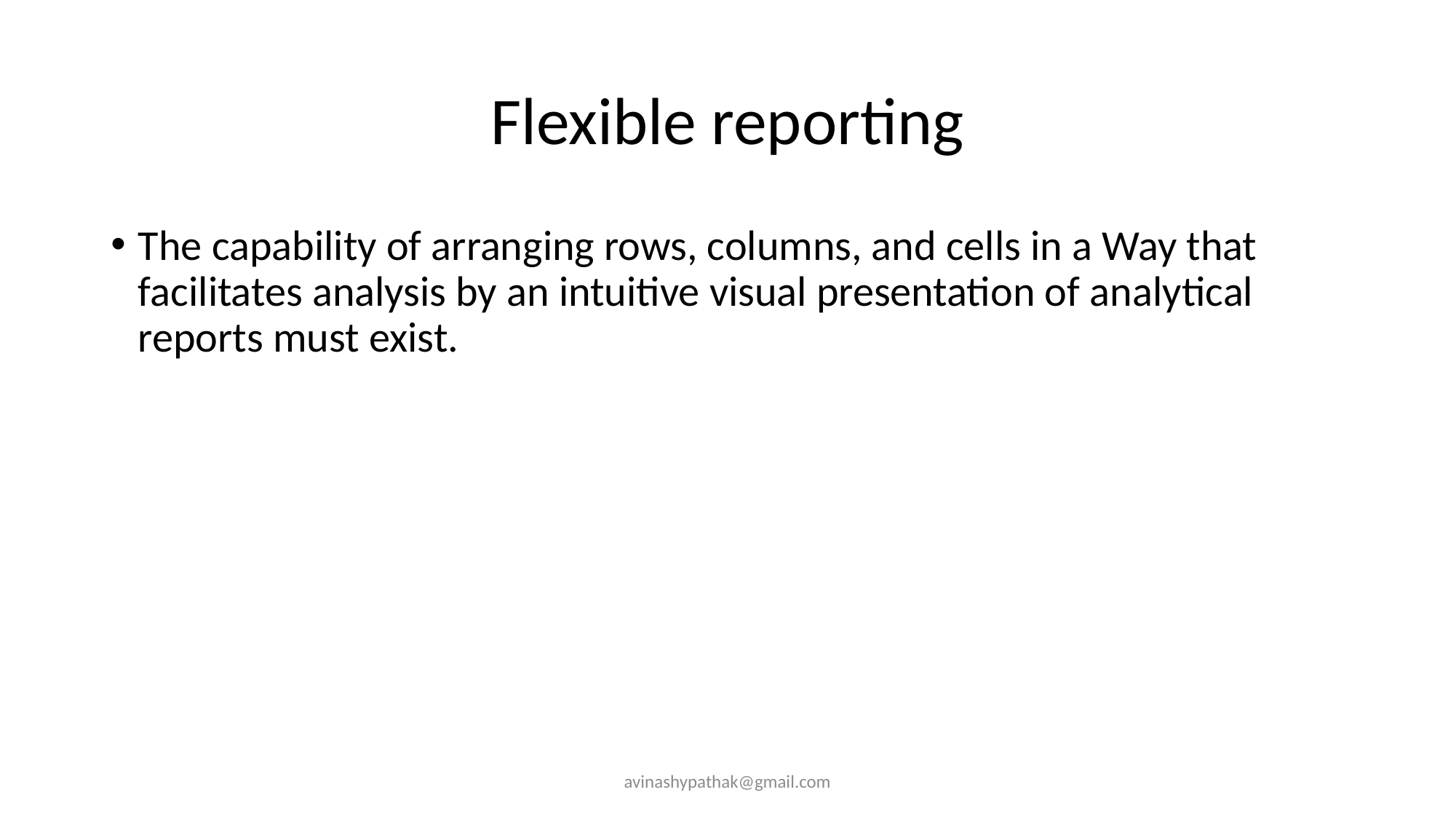

# Flexible reporting
The capability of arranging rows, columns, and cells in a Way that facilitates analysis by an intuitive visual presentation of analytical reports must exist.
avinashypathak@gmail.com
15